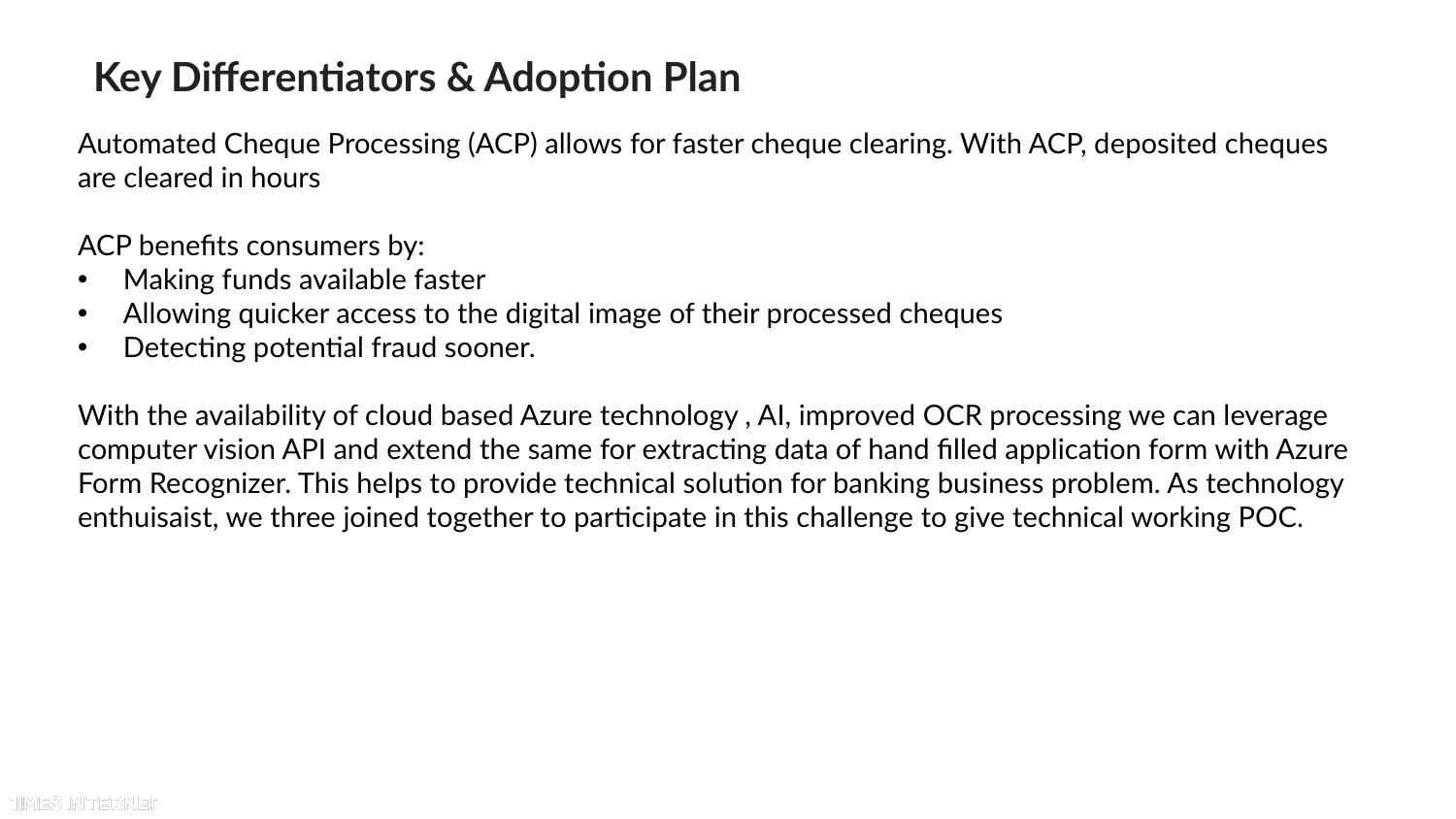

# Key Differentiators & Adoption Plan
Automated Cheque Processing (ACP) allows for faster cheque clearing. With ACP, deposited cheques are cleared in hours

ACP benefits consumers by:
Making funds available faster
Allowing quicker access to the digital image of their processed cheques
Detecting potential fraud sooner.

With the availability of cloud based Azure technology , AI, improved OCR processing we can leverage computer vision API and extend the same for extracting data of hand filled application form with Azure Form Recognizer. This helps to provide technical solution for banking business problem. As technology enthuisaist, we three joined together to participate in this challenge to give technical working POC.